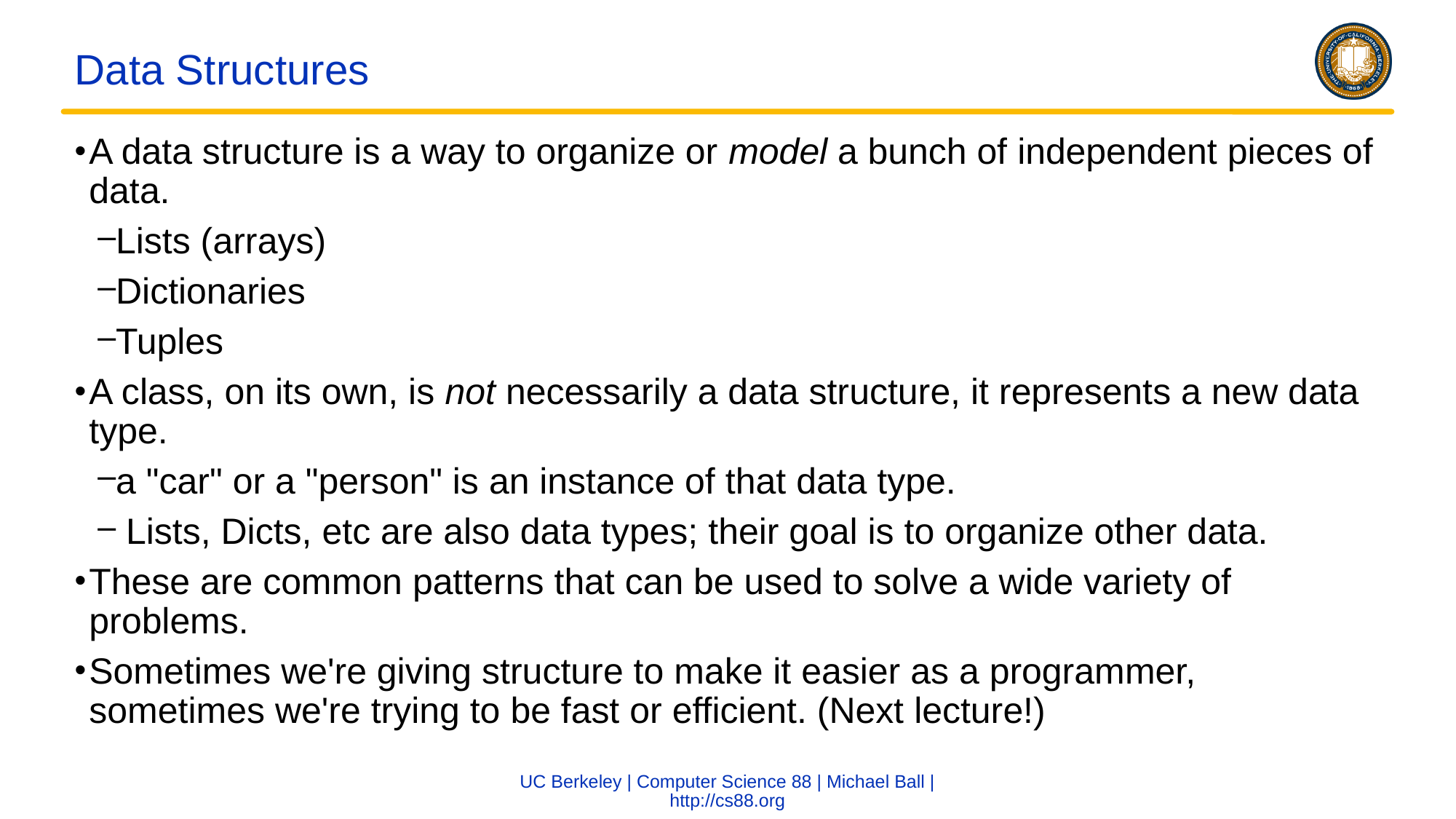

# Data Structures
A data structure is a way to organize or model a bunch of independent pieces of data.
Lists (arrays)
Dictionaries
Tuples
A class, on its own, is not necessarily a data structure, it represents a new data type.
a "car" or a "person" is an instance of that data type.
 Lists, Dicts, etc are also data types; their goal is to organize other data.
These are common patterns that can be used to solve a wide variety of problems.
Sometimes we're giving structure to make it easier as a programmer, sometimes we're trying to be fast or efficient. (Next lecture!)